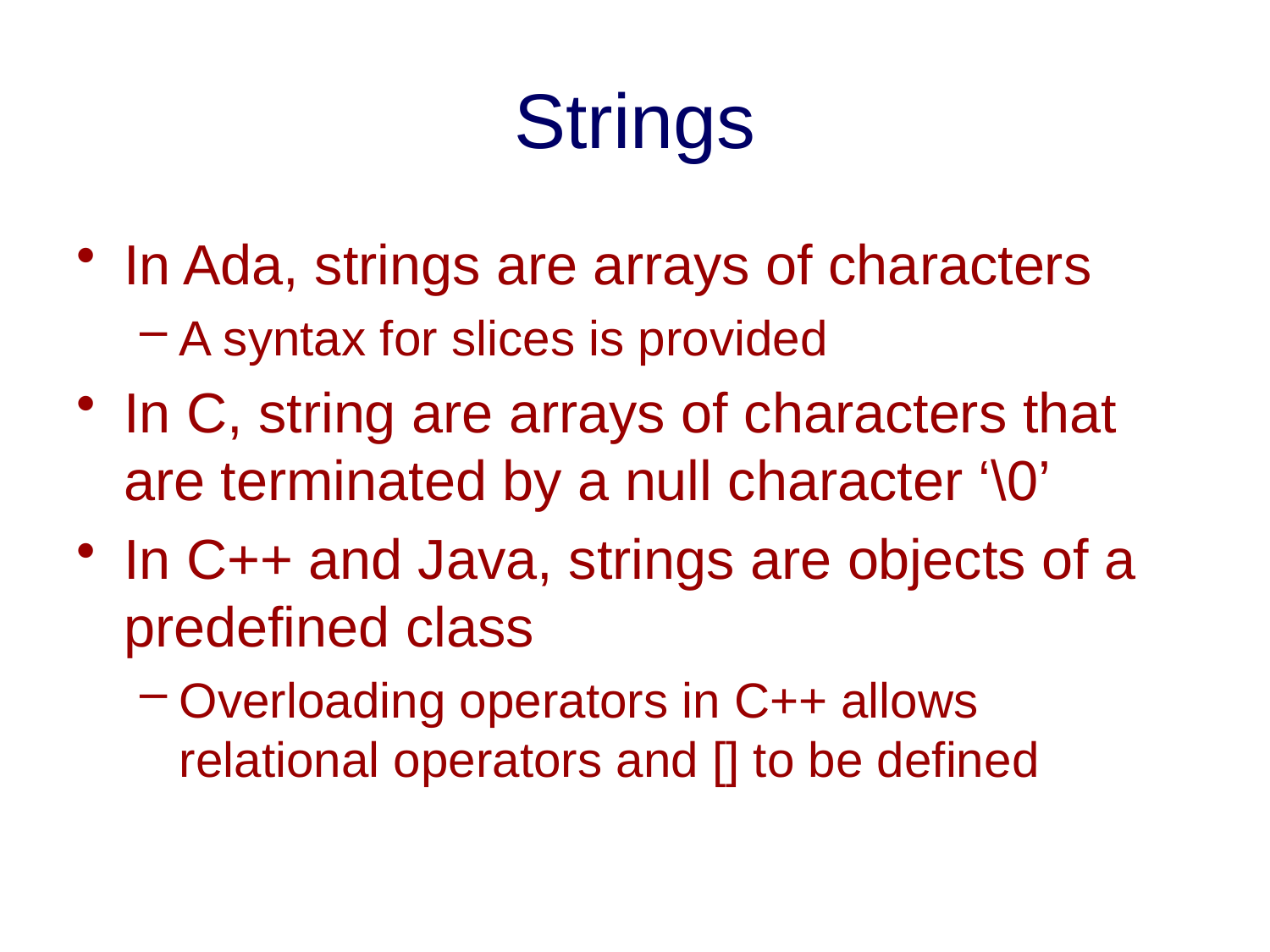

# Strings
In Ada, strings are arrays of characters
A syntax for slices is provided
In C, string are arrays of characters that are terminated by a null character ‘\0’
In C++ and Java, strings are objects of a predefined class
Overloading operators in C++ allows relational operators and [] to be defined